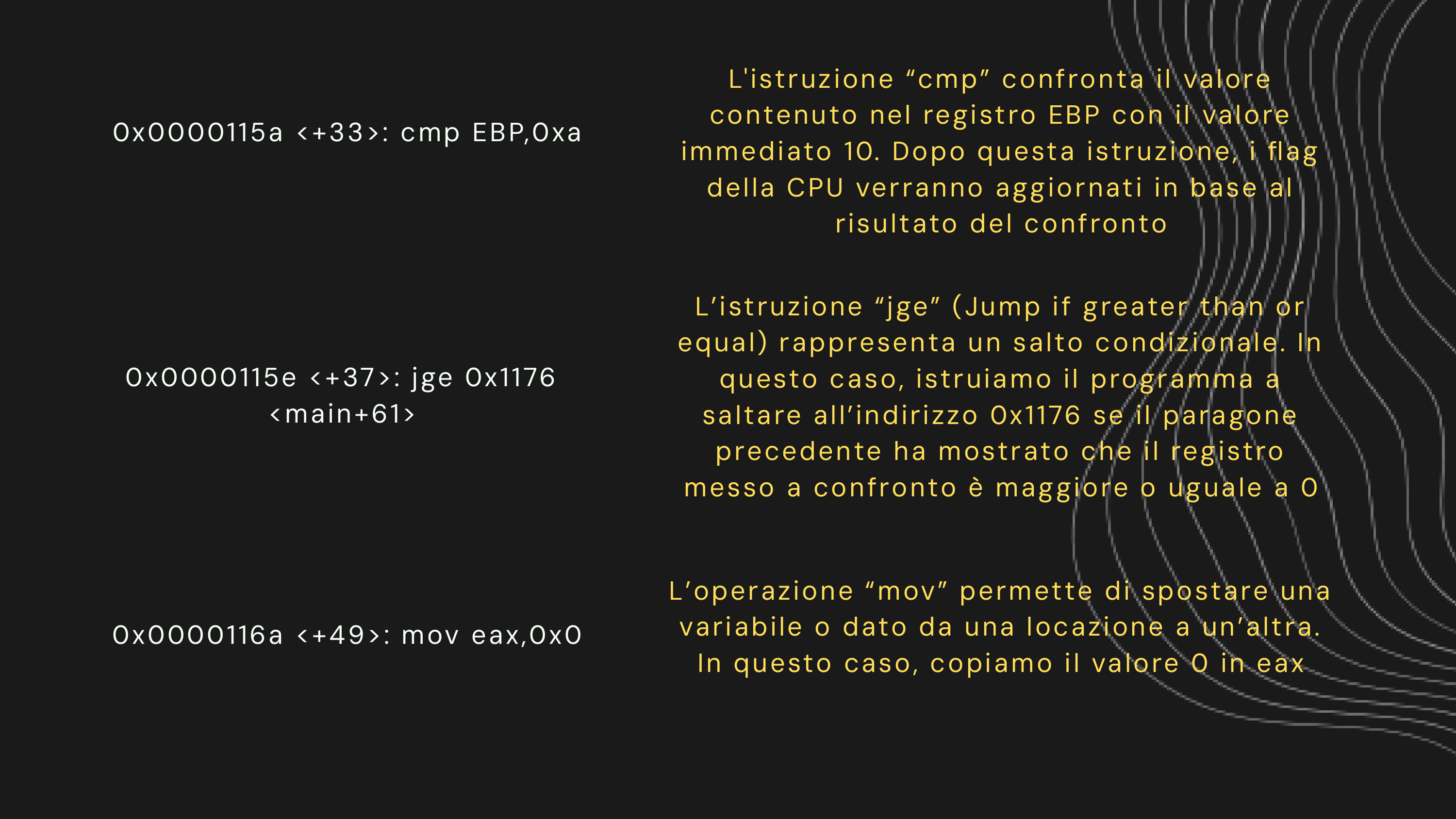

L'istruzione “cmp” confronta il valore contenuto nel registro EBP con il valore immediato 10. Dopo questa istruzione, i flag della CPU verranno aggiornati in base al risultato del confronto
0x0000115a <+33>: cmp EBP,0xa
L’istruzione “jge” (Jump if greater than or equal) rappresenta un salto condizionale. In questo caso, istruiamo il programma a saltare all’indirizzo 0x1176 se il paragone precedente ha mostrato che il registro messo a confronto è maggiore o uguale a 0
0x0000115e <+37>: jge 0x1176 <main+61>
L’operazione “mov” permette di spostare una variabile o dato da una locazione a un’altra. In questo caso, copiamo il valore 0 in eax
0x0000116a <+49>: mov eax,0x0